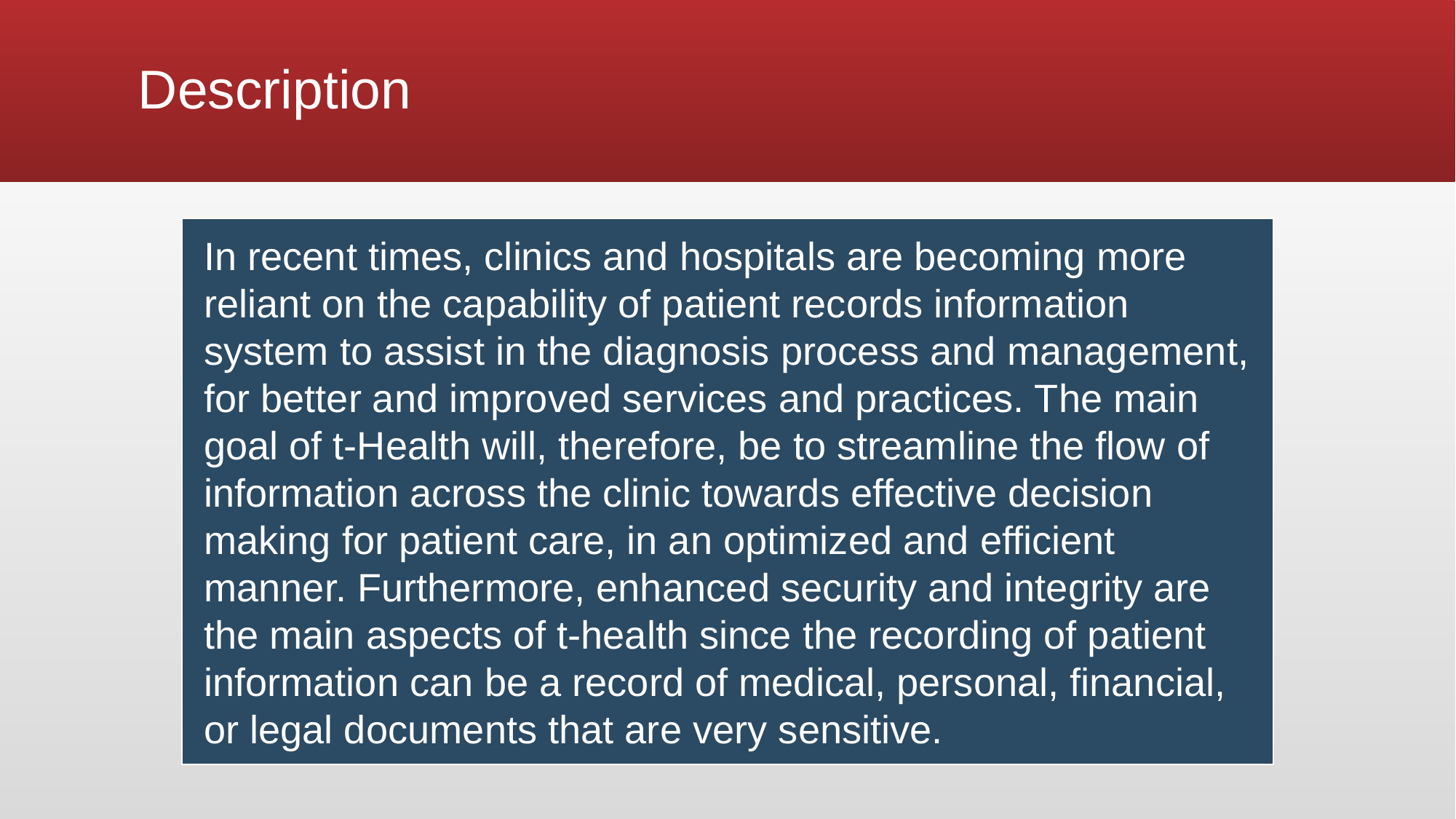

# Description
In recent times, clinics and hospitals are becoming more reliant on the capability of patient records information system to assist in the diagnosis process and management, for better and improved services and practices. The main goal of t-Health will, therefore, be to streamline the flow of information across the clinic towards effective decision making for patient care, in an optimized and efficient manner. Furthermore, enhanced security and integrity are the main aspects of t-health since the recording of patient information can be a record of medical, personal, financial, or legal documents that are very sensitive.